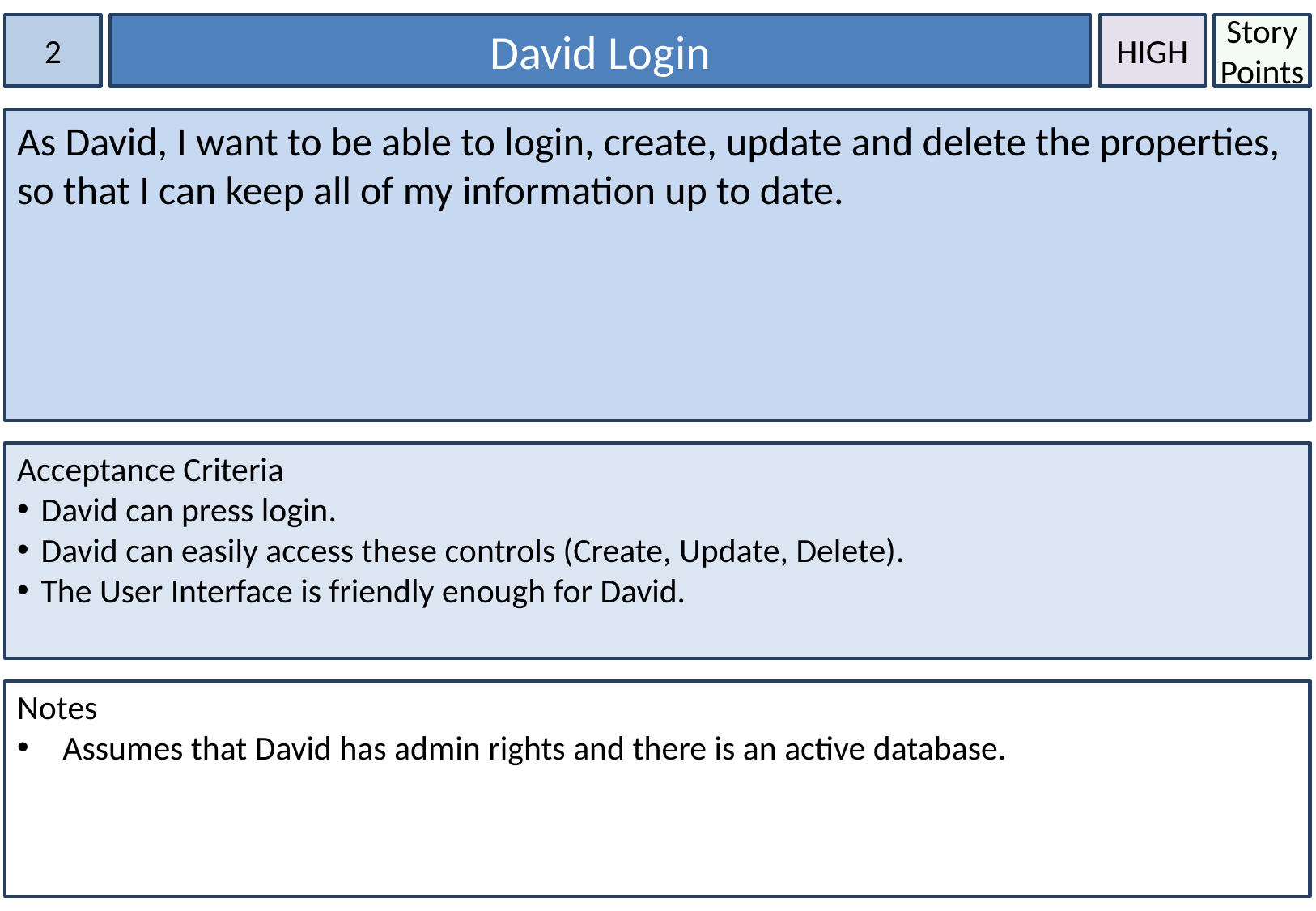

2
David Login
HIGH
Story Points
As David, I want to be able to login, create, update and delete the properties, so that I can keep all of my information up to date.
Acceptance Criteria
David can press login.
David can easily access these controls (Create, Update, Delete).
The User Interface is friendly enough for David.
Notes
Assumes that David has admin rights and there is an active database.